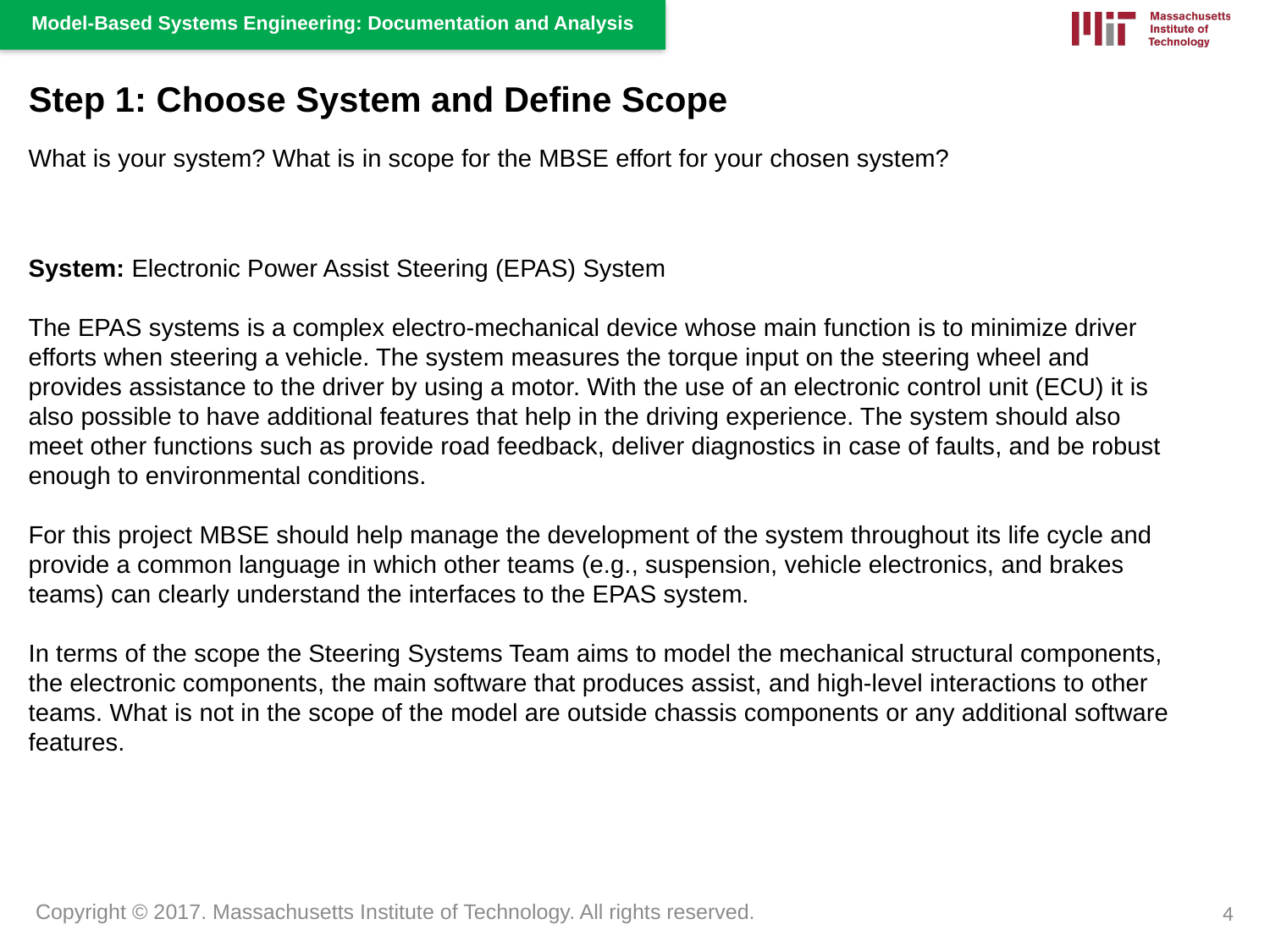

Step 1: Choose System and Define Scope
What is your system? What is in scope for the MBSE effort for your chosen system?
System: Electronic Power Assist Steering (EPAS) System

The EPAS systems is a complex electro-mechanical device whose main function is to minimize driver efforts when steering a vehicle. The system measures the torque input on the steering wheel and provides assistance to the driver by using a motor. With the use of an electronic control unit (ECU) it is also possible to have additional features that help in the driving experience. The system should also meet other functions such as provide road feedback, deliver diagnostics in case of faults, and be robust enough to environmental conditions.

For this project MBSE should help manage the development of the system throughout its life cycle and provide a common language in which other teams (e.g., suspension, vehicle electronics, and brakes teams) can clearly understand the interfaces to the EPAS system.

In terms of the scope the Steering Systems Team aims to model the mechanical structural components, the electronic components, the main software that produces assist, and high-level interactions to other teams. What is not in the scope of the model are outside chassis components or any additional software features.
4